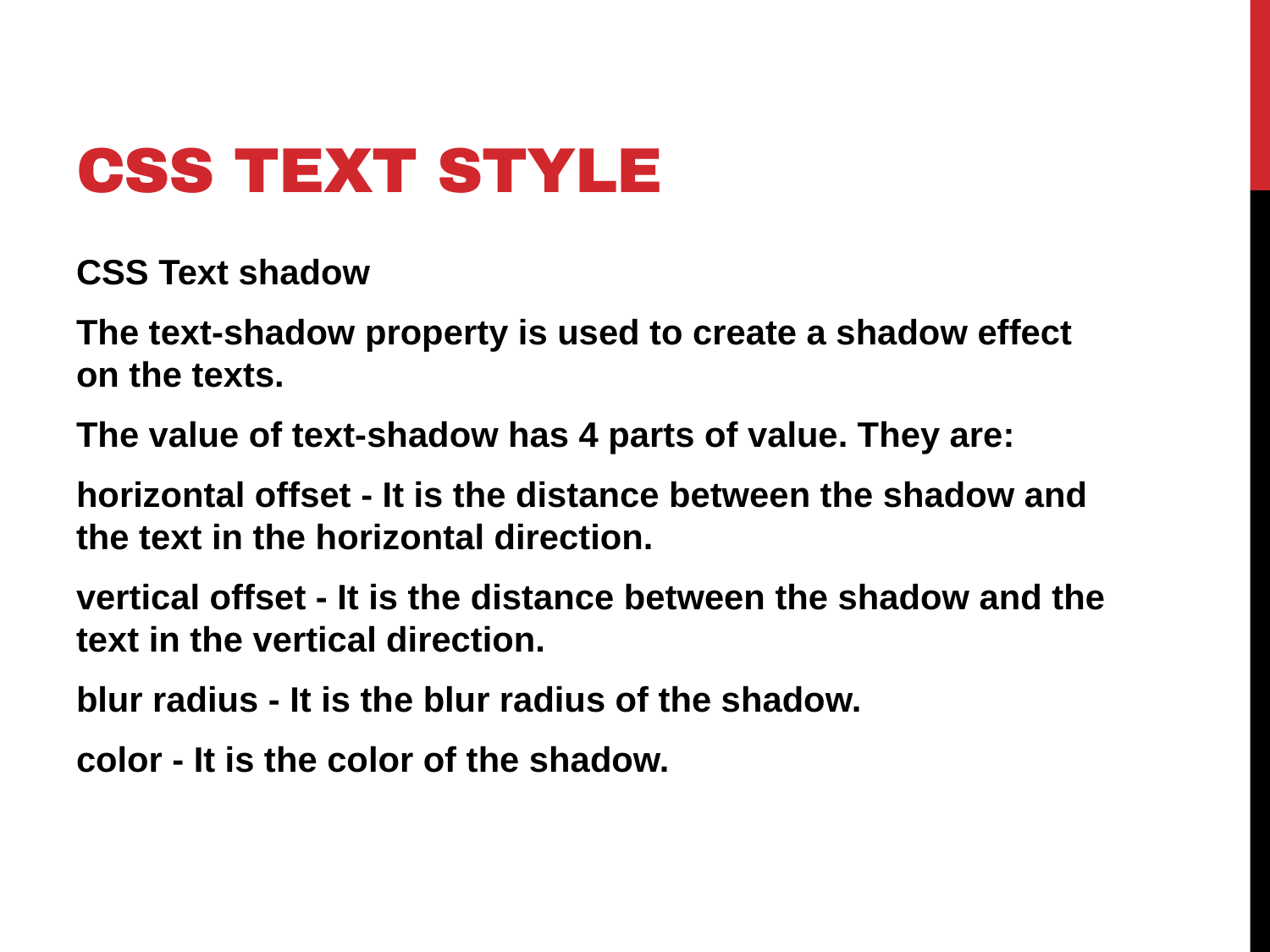

# Css text style
CSS Text shadow
The text-shadow property is used to create a shadow effect on the texts.
The value of text-shadow has 4 parts of value. They are:
horizontal offset - It is the distance between the shadow and the text in the horizontal direction.
vertical offset - It is the distance between the shadow and the text in the vertical direction.
blur radius - It is the blur radius of the shadow.
color - It is the color of the shadow.